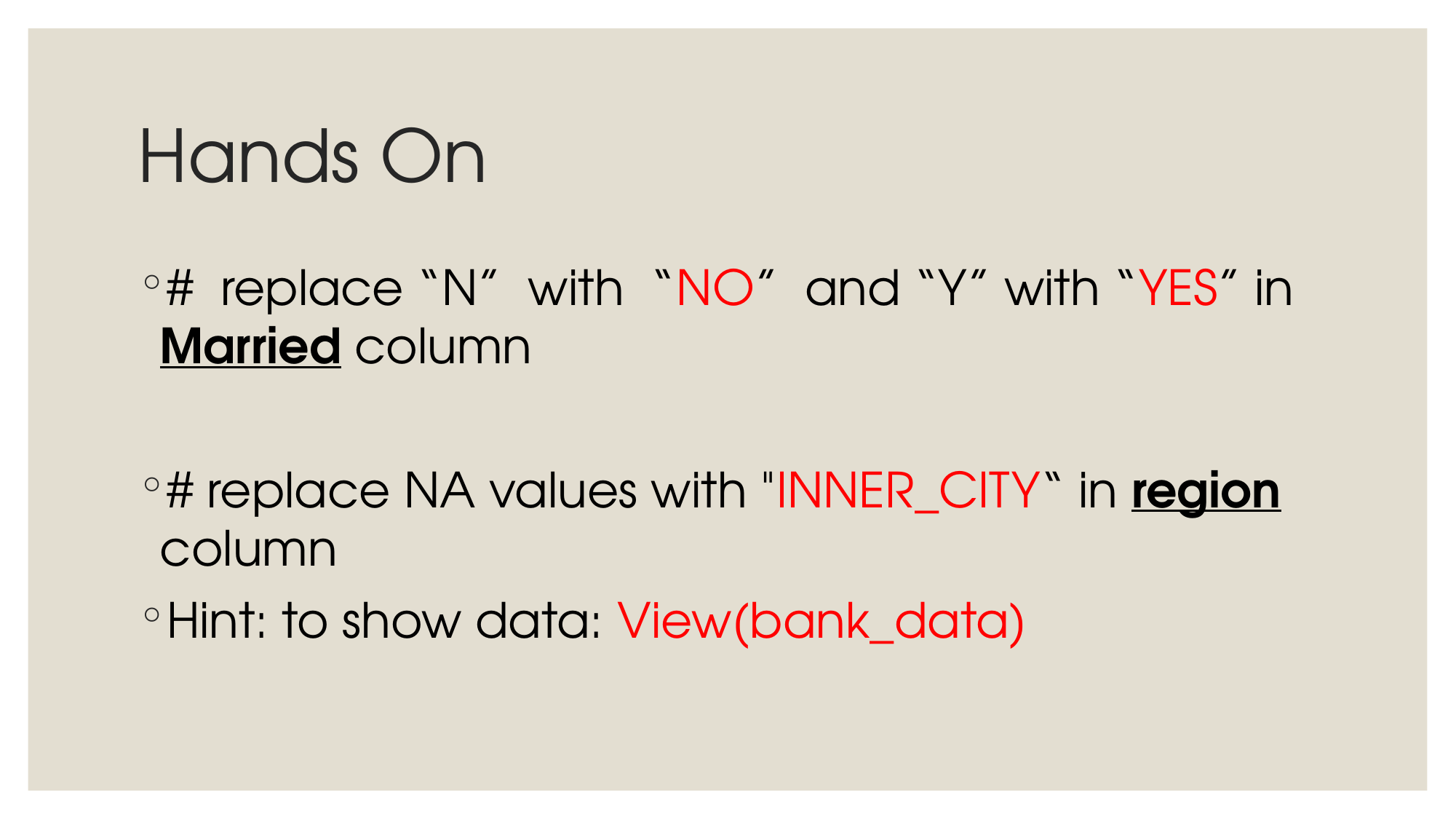

# Hands On
#  replace “N”  with  “NO”  and “Y” with “YES” in Married column

# replace NA values with "INNER_CITY“ in region column
Hint: to show data: View(bank_data)